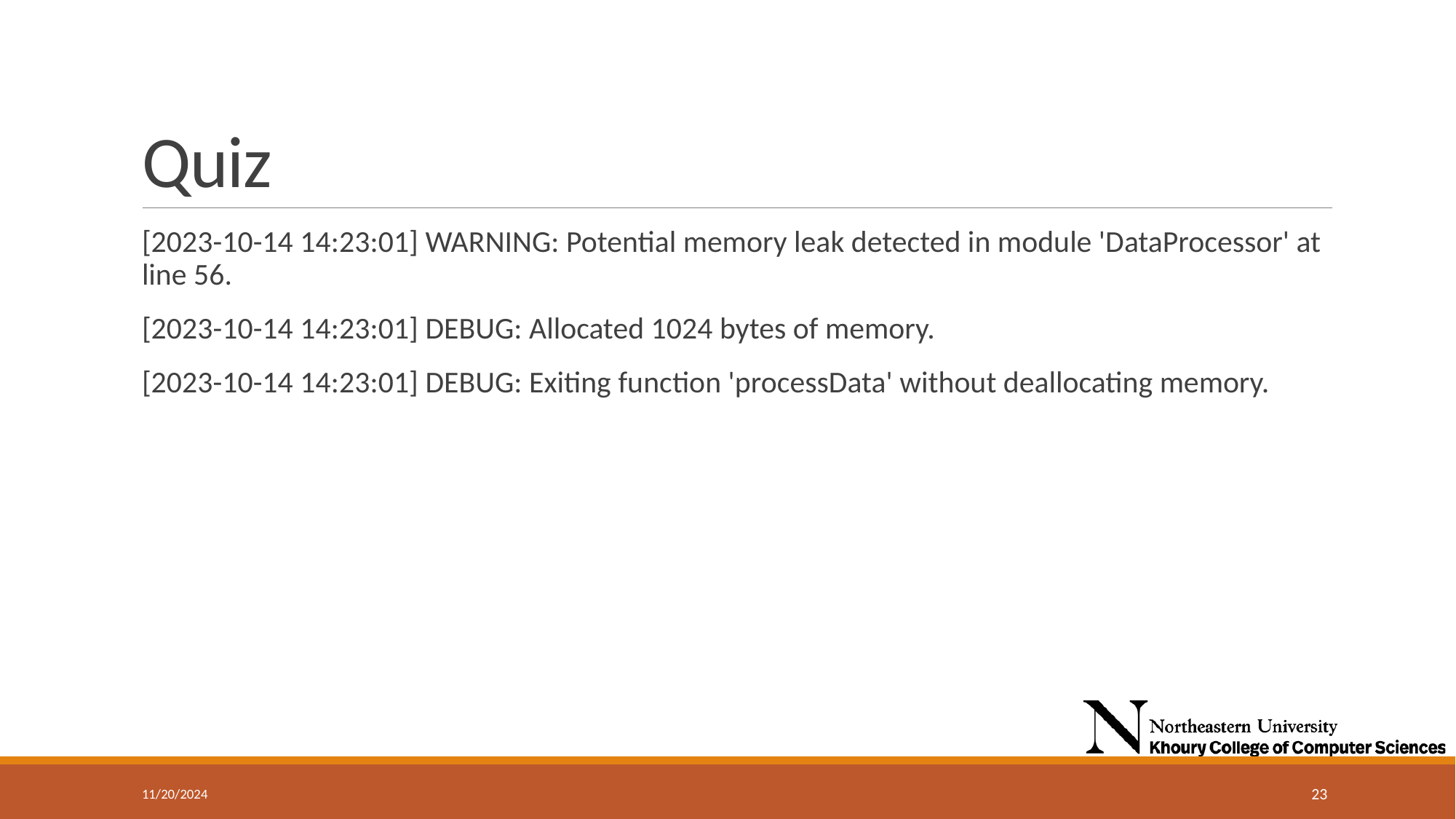

# Quiz
[2023-10-14 14:23:01] WARNING: Potential memory leak detected in module 'DataProcessor' at line 56.
[2023-10-14 14:23:01] DEBUG: Allocated 1024 bytes of memory.
[2023-10-14 14:23:01] DEBUG: Exiting function 'processData' without deallocating memory.

11/20/2024
23